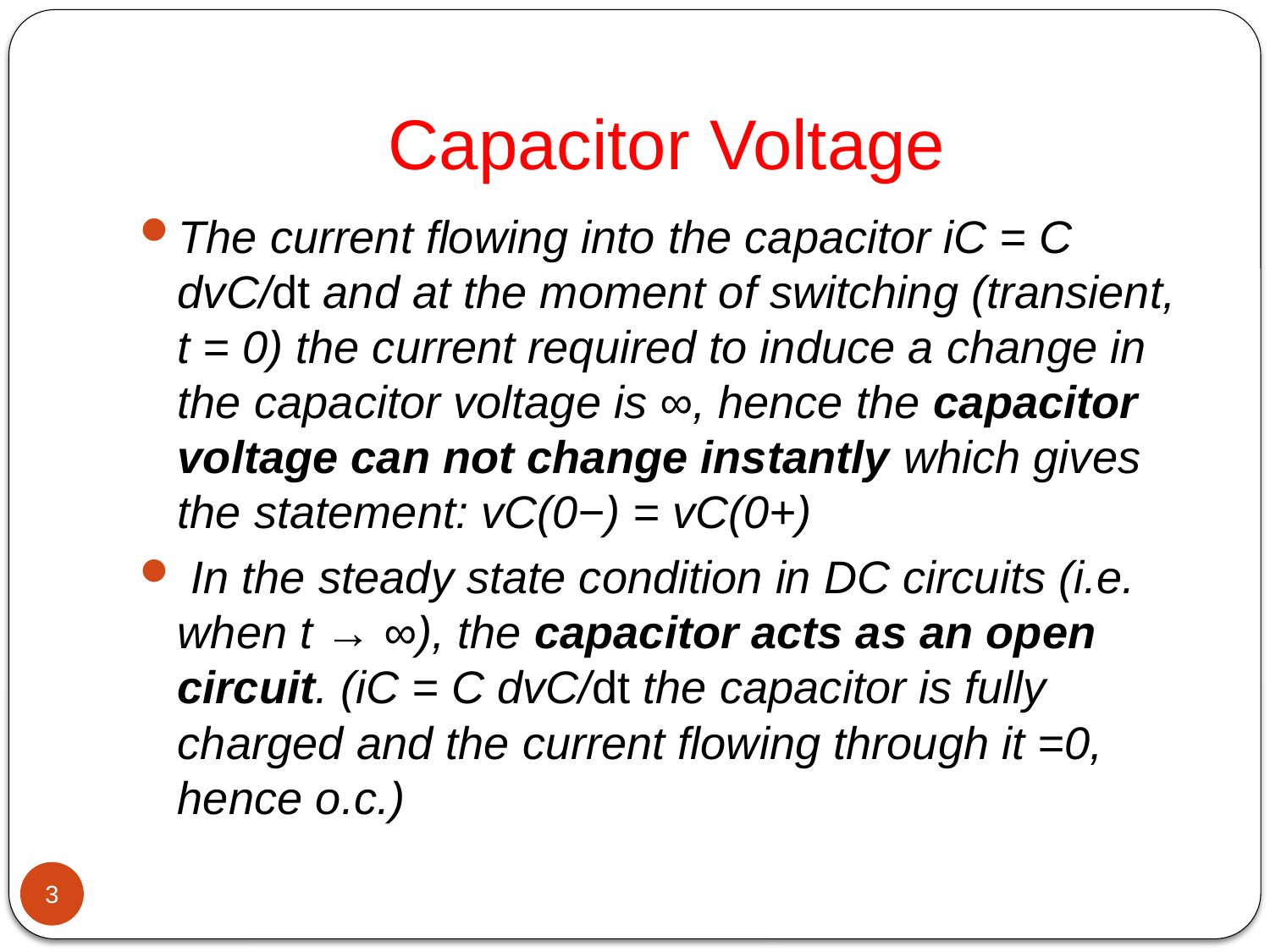

# Capacitor Voltage
The current flowing into the capacitor iC = C dvC/dt and at the moment of switching (transient, t = 0) the current required to induce a change in the capacitor voltage is ∞, hence the capacitor voltage can not change instantly which gives the statement: vC(0−) = vC(0+)
 In the steady state condition in DC circuits (i.e. when t → ∞), the capacitor acts as an open circuit. (iC = C dvC/dt the capacitor is fully charged and the current flowing through it =0, hence o.c.)
3